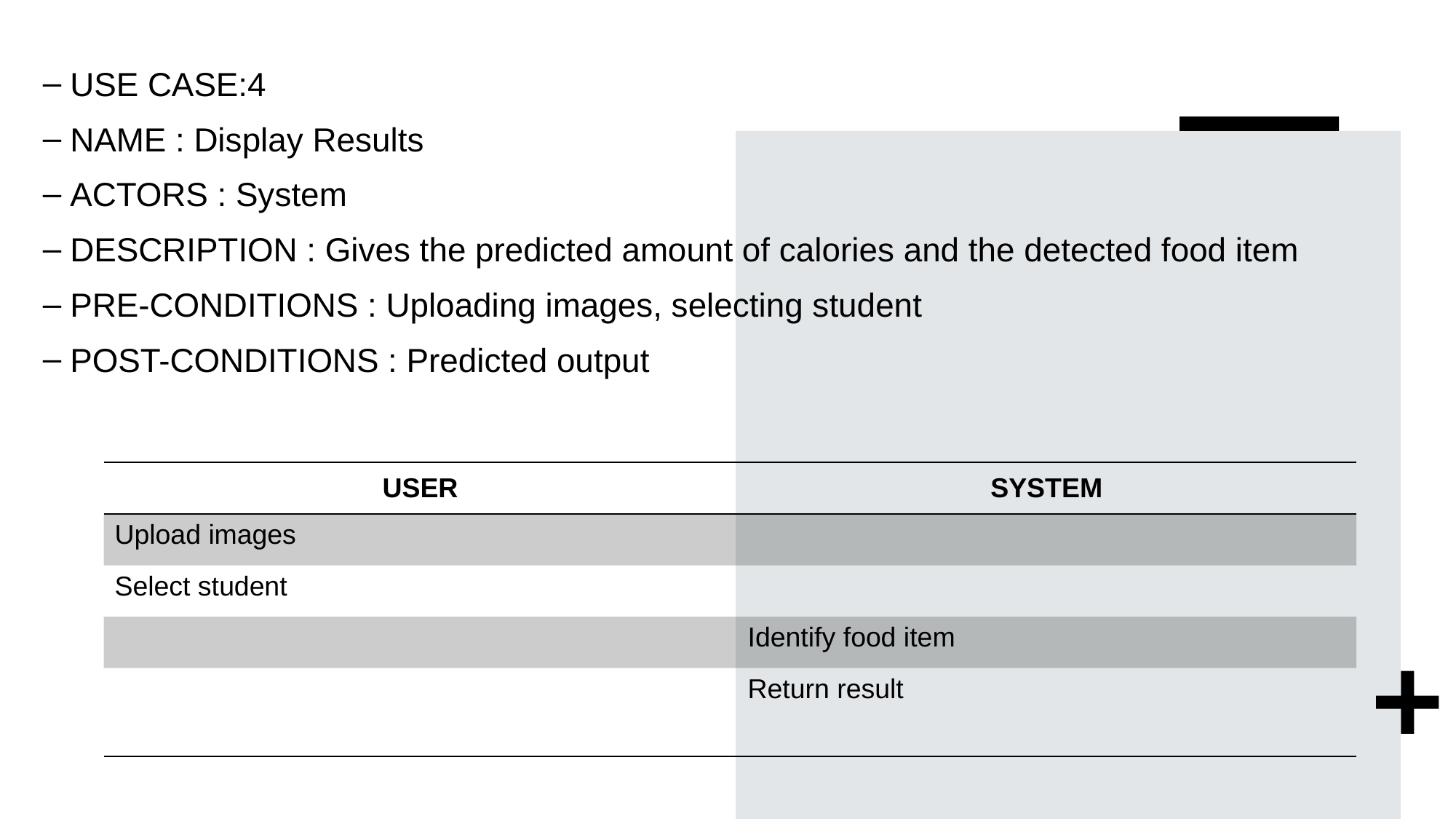

USE CASE:4
NAME : Display Results
ACTORS : System
DESCRIPTION : Gives the predicted amount of calories and the detected food item
PRE-CONDITIONS : Uploading images, selecting student
POST-CONDITIONS : Predicted output

| USER | SYSTEM |
| --- | --- |
| Upload images |  |
| Select student |  |
|  | Identify food item |
|  | Return result |